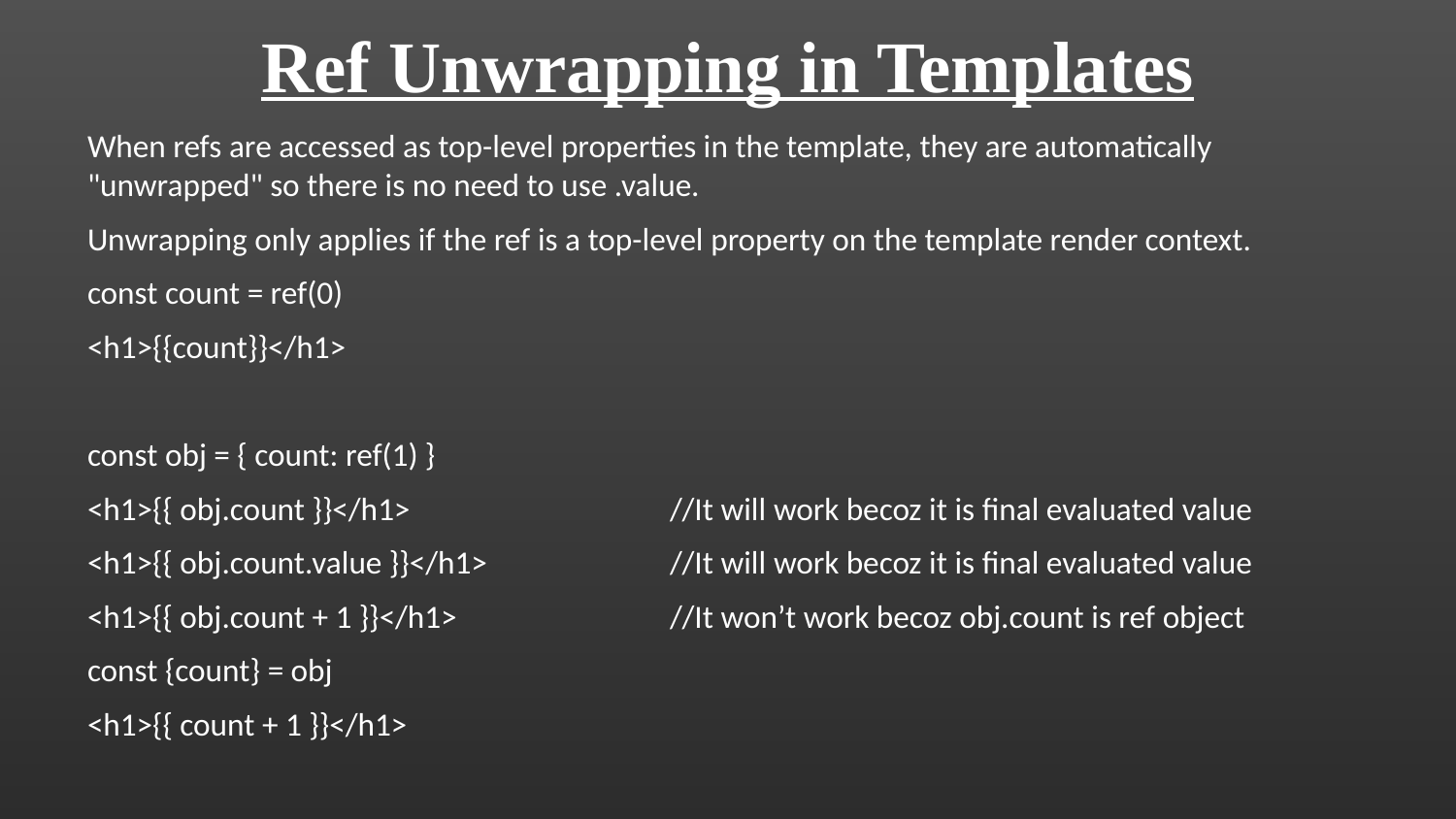

Ref Unwrapping in Templates
When refs are accessed as top-level properties in the template, they are automatically "unwrapped" so there is no need to use .value.
Unwrapping only applies if the ref is a top-level property on the template render context.
const count = ref(0)
<h1>{{count}}</h1>

const obj = { count: ref(1) }
<h1>{{ obj.count }}</h1>  		//It will work becoz it is final evaluated value
<h1>{{ obj.count.value }}</h1>  		//It will work becoz it is final evaluated value
<h1>{{ obj.count + 1 }}</h1>  		//It won’t work becoz obj.count is ref object
const {count} = obj
<h1>{{ count + 1 }}</h1>